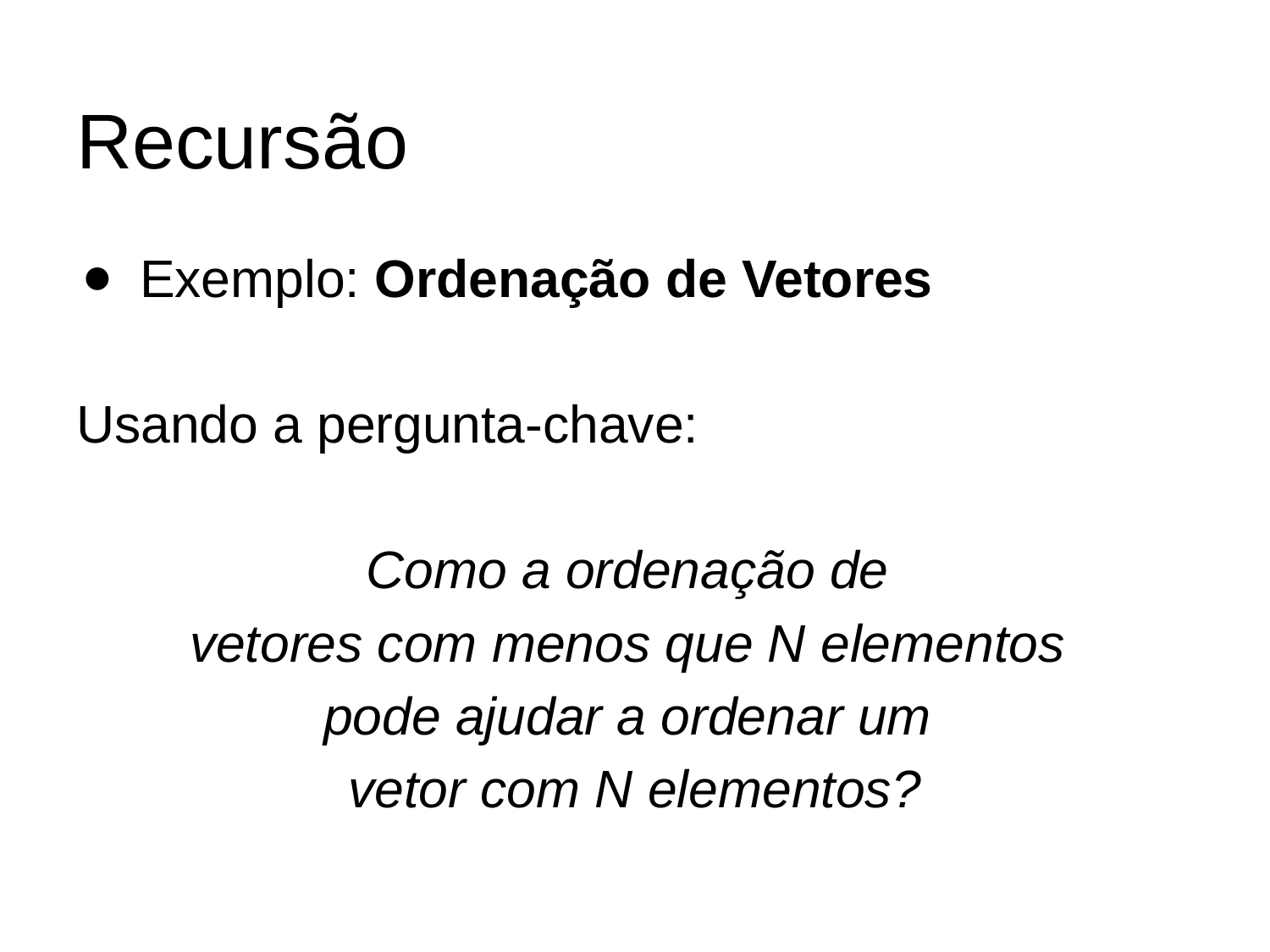

# Recursão
Exemplo: Ordenação de Vetores

Usando a pergunta-chave:

Como a ordenação de
vetores com menos que N elementos
pode ajudar a ordenar um
vetor com N elementos?